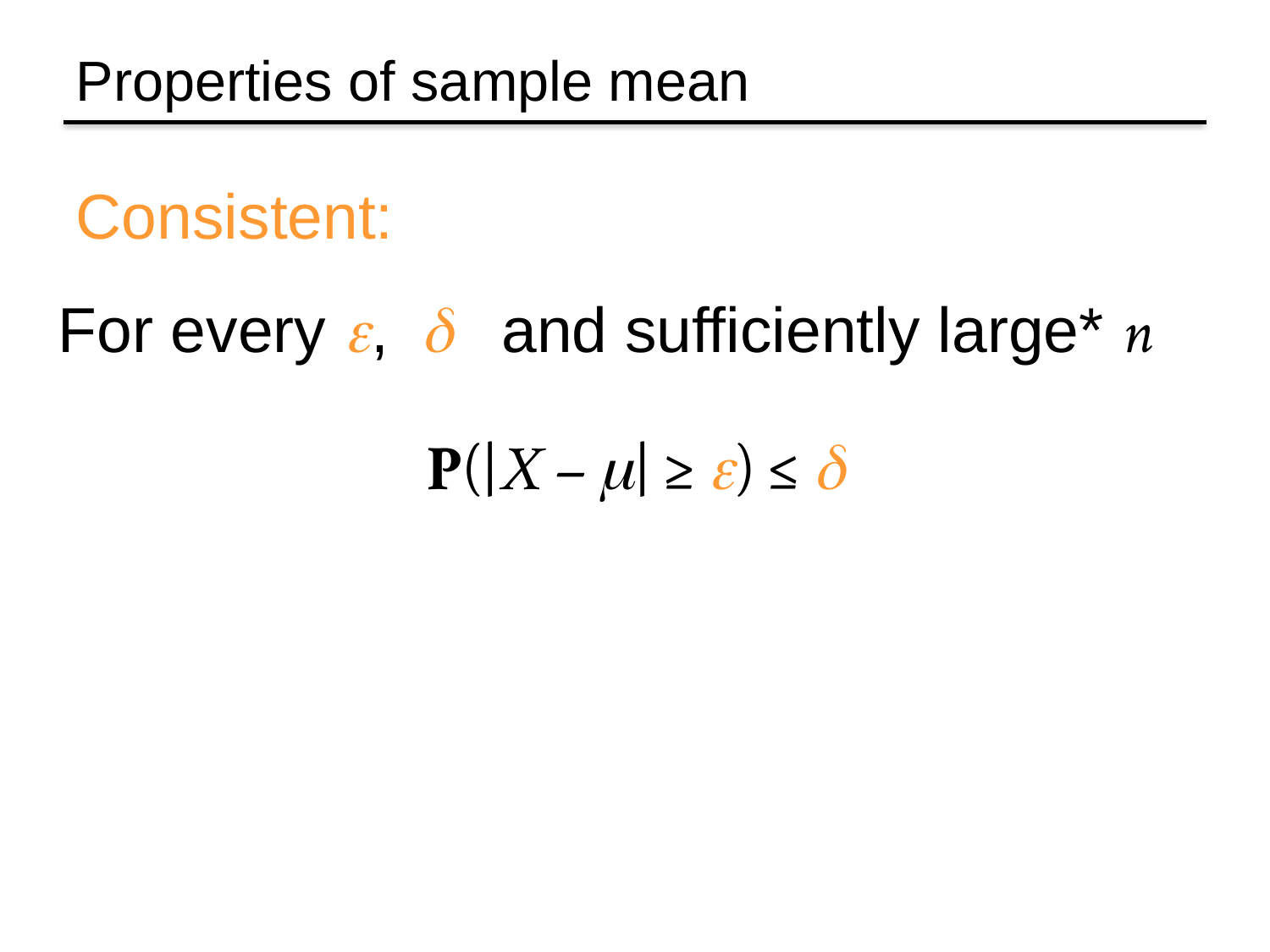

# Properties of sample mean
Consistent:
For every ε, δ  and sufficiently large* n
P(|X – μ| ≥ ε) ≤ δ